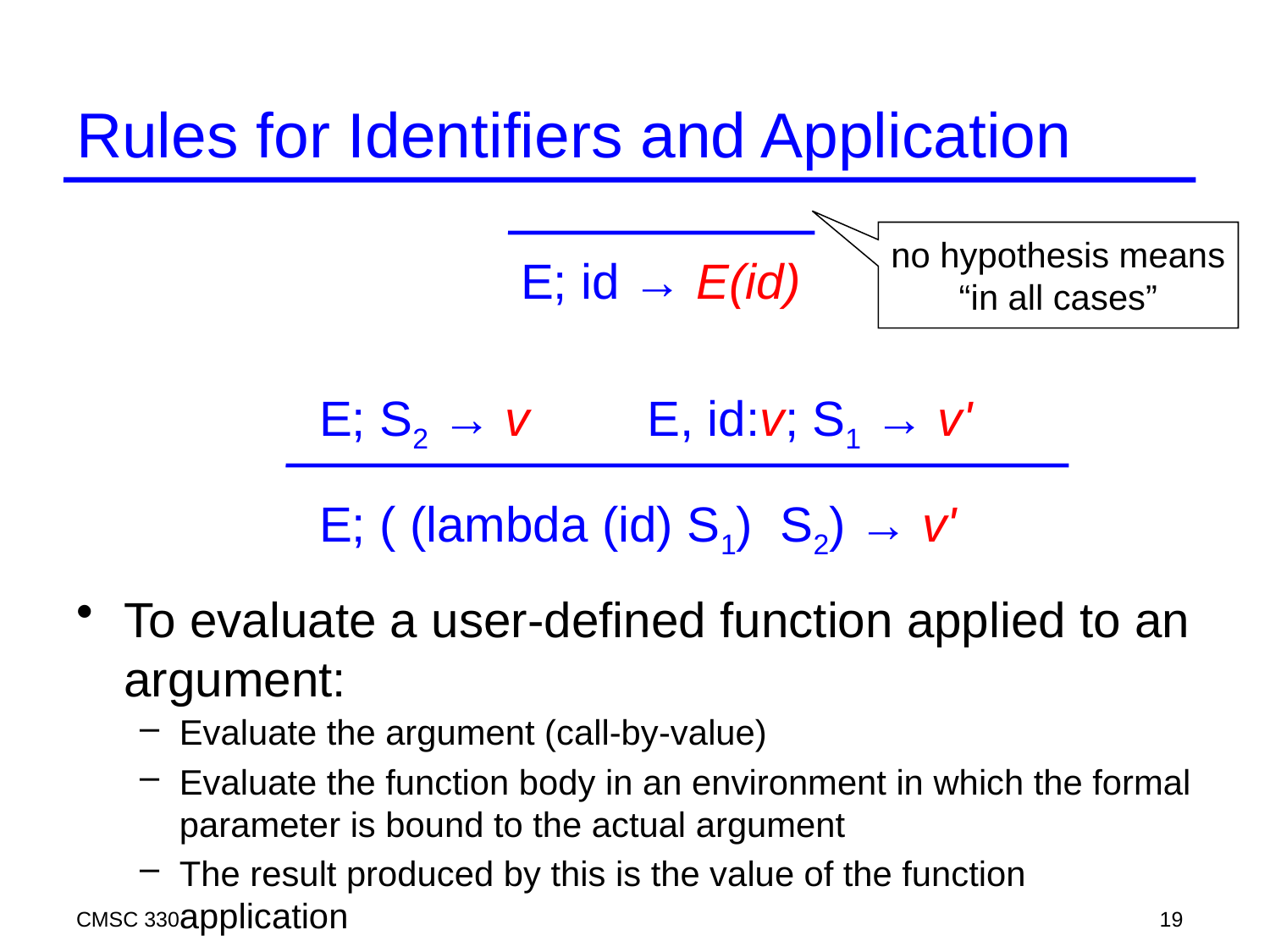

# Rules for Identifiers and Application
no hypothesis means
“in all cases”

E; id → E(id)
E; S2 → v
E, id:v; S1 → v'

E; ( (lambda (id) S1)  S2) → v'
To evaluate a user-defined function applied to an argument:
Evaluate the argument (call-by-value)
Evaluate the function body in an environment in which the formal parameter is bound to the actual argument
The result produced by this is the value of the function application
CMSC 330
19